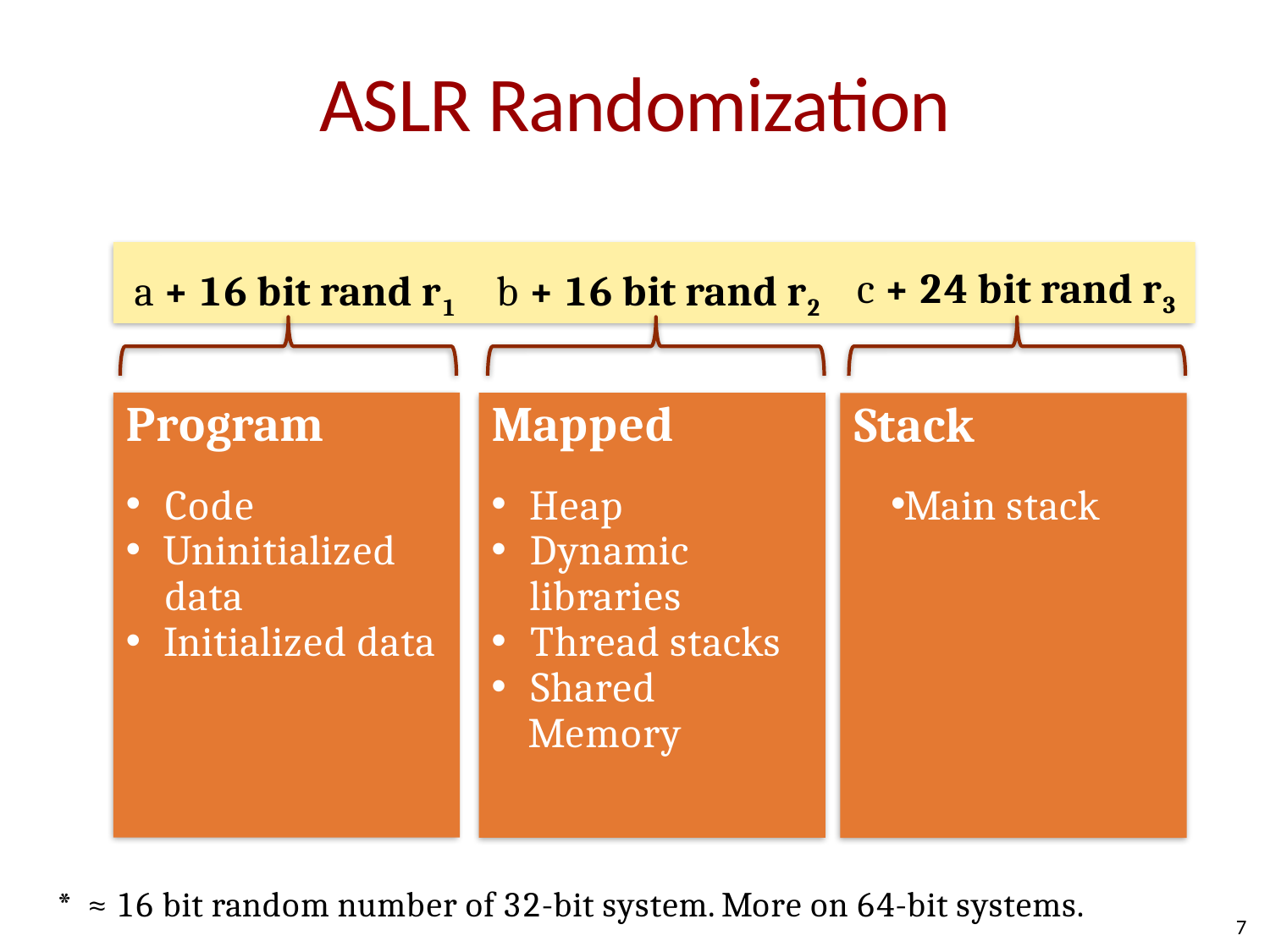

# ASLR Randomization

c + 24 bit rand r3
a + 16 bit rand r1
b + 16 bit rand r2
Program
Code
Uninitialized data
Initialized data
Mapped
Heap
Dynamic libraries
Thread stacks
Shared Memory
Stack
Main stack
*  ≈ 16 bit random number of 32-bit system. More on 64-bit systems.
7